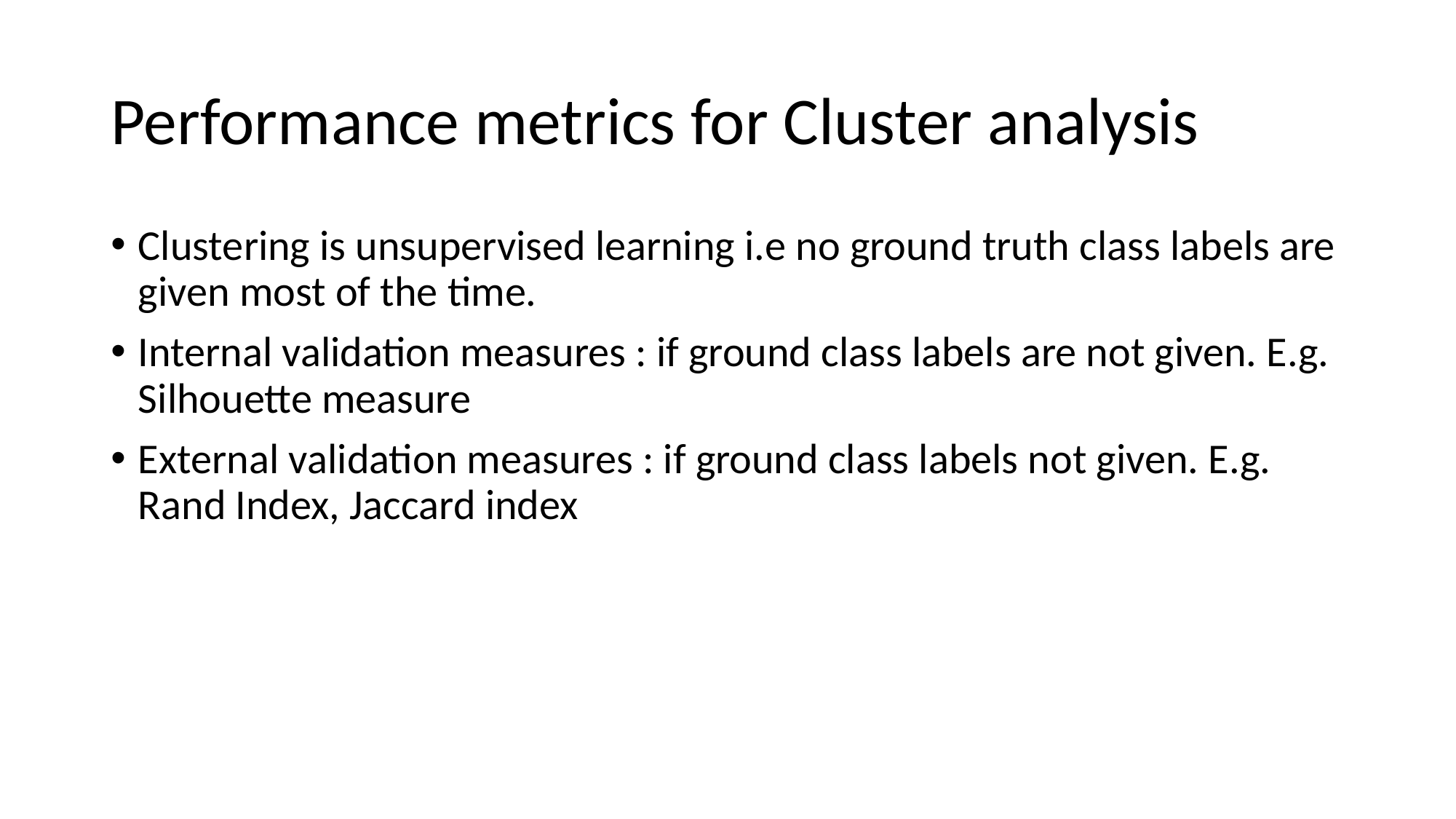

# Performance metrics for Cluster analysis
Clustering is unsupervised learning i.e no ground truth class labels are given most of the time.
Internal validation measures : if ground class labels are not given. E.g. Silhouette measure
External validation measures : if ground class labels not given. E.g. Rand Index, Jaccard index